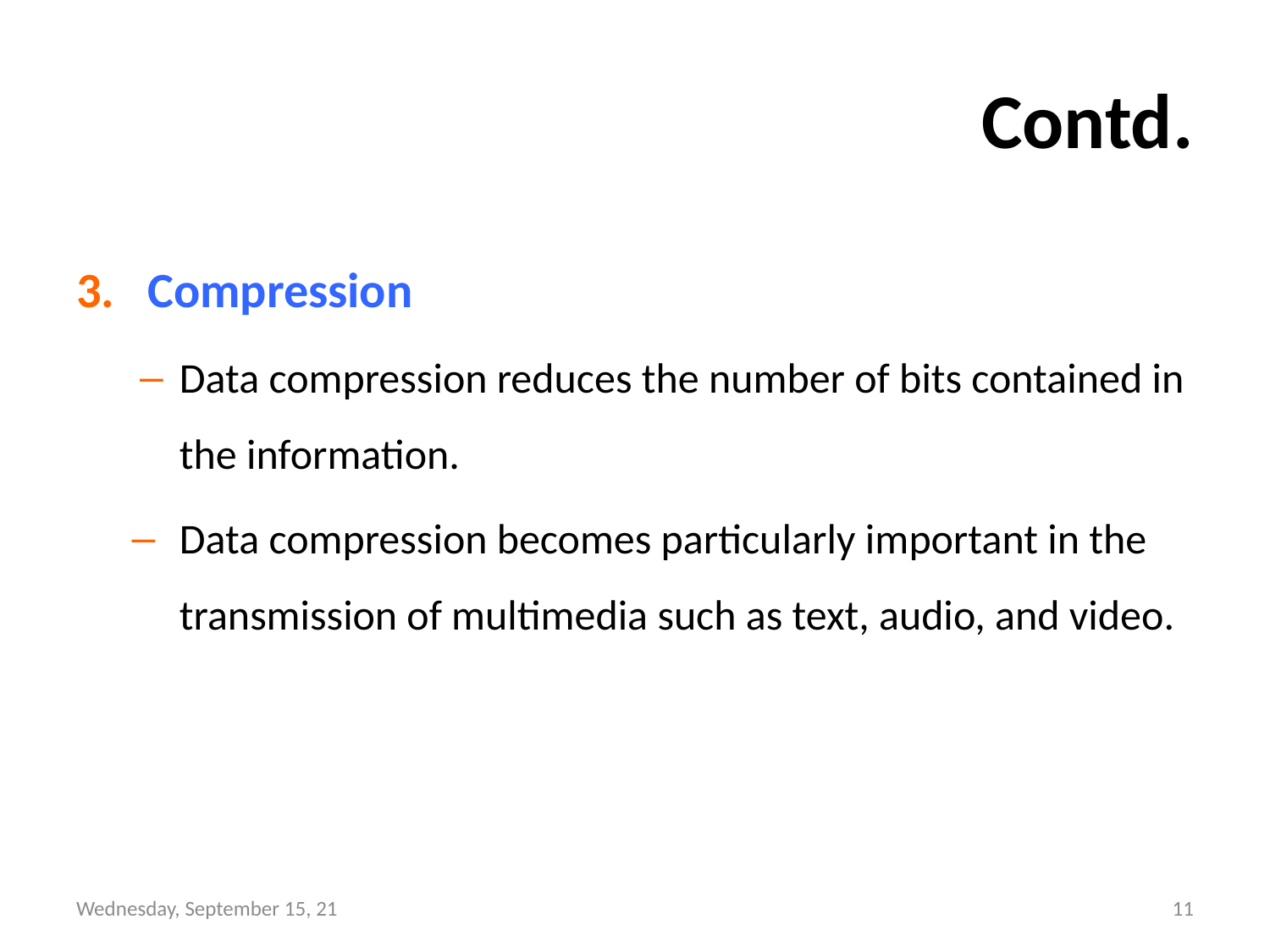

# Contd.
Compression
Data compression reduces the number of bits contained in the information.
Data compression becomes particularly important in the transmission of multimedia such as text, audio, and video.

Wednesday, September 15, 21
11